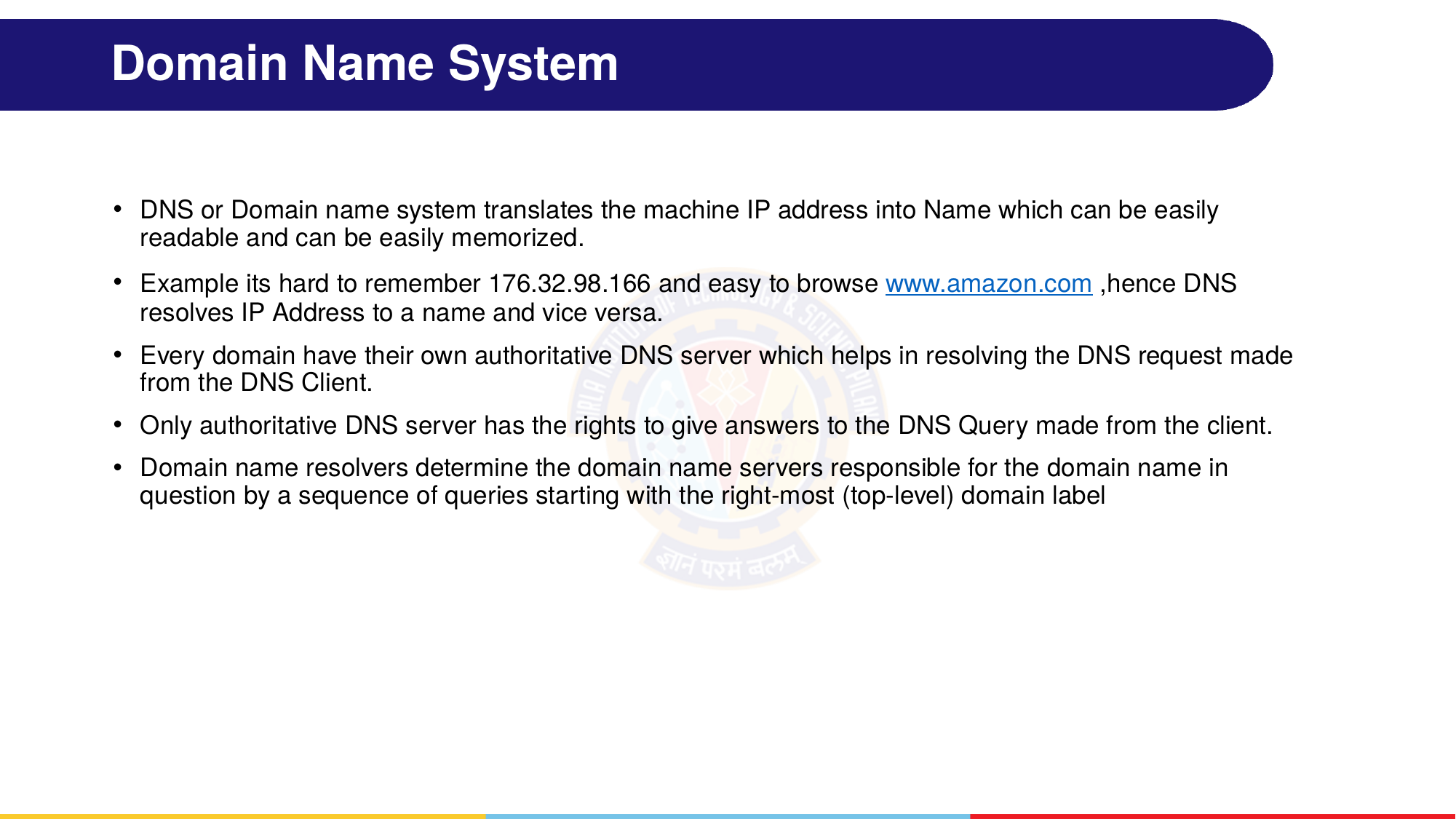

# Domain Name System
DNS or Domain name system translates the machine IP address into Name which can be easily readable and can be easily memorized.
Example its hard to remember 176.32.98.166 and easy to browse www.amazon.com ,hence DNS resolves IP Address to a name and vice versa.
Every domain have their own authoritative DNS server which helps in resolving the DNS request made from the DNS Client.
Only authoritative DNS server has the rights to give answers to the DNS Query made from the client.
Domain name resolvers determine the domain name servers responsible for the domain name in question by a sequence of queries starting with the right-most (top-level) domain label